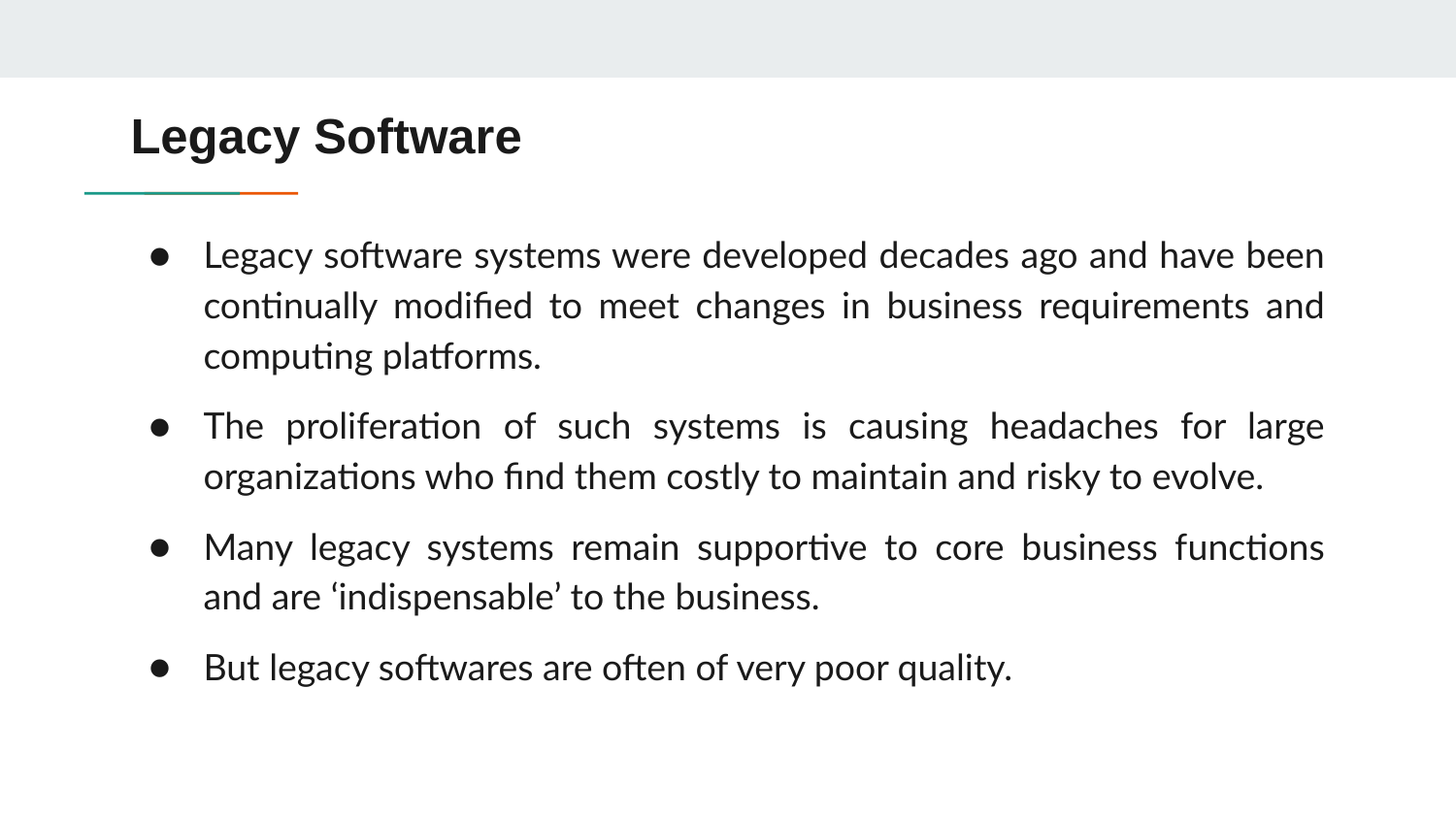

# Legacy Software
Legacy software systems were developed decades ago and have been continually modified to meet changes in business requirements and computing platforms.
The proliferation of such systems is causing headaches for large organizations who find them costly to maintain and risky to evolve.
Many legacy systems remain supportive to core business functions and are ‘indispensable’ to the business.
But legacy softwares are often of very poor quality.